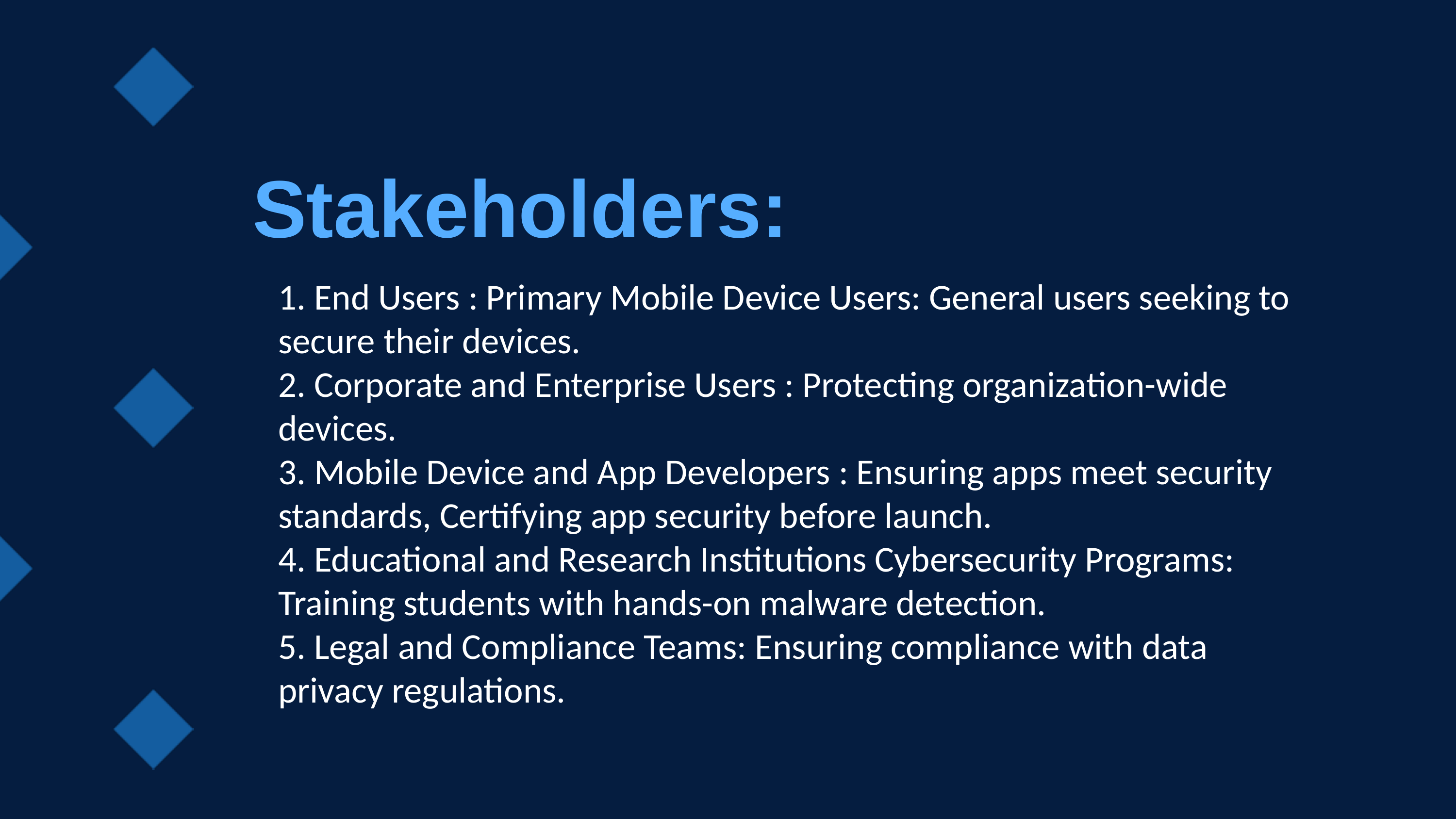

Stakeholders:
1. End Users : Primary Mobile Device Users: General users seeking to secure their devices.
2. Corporate and Enterprise Users : Protecting organization-wide devices.
3. Mobile Device and App Developers : Ensuring apps meet security standards, Certifying app security before launch.
4. Educational and Research Institutions Cybersecurity Programs: Training students with hands-on malware detection.
5. Legal and Compliance Teams: Ensuring compliance with data privacy regulations.